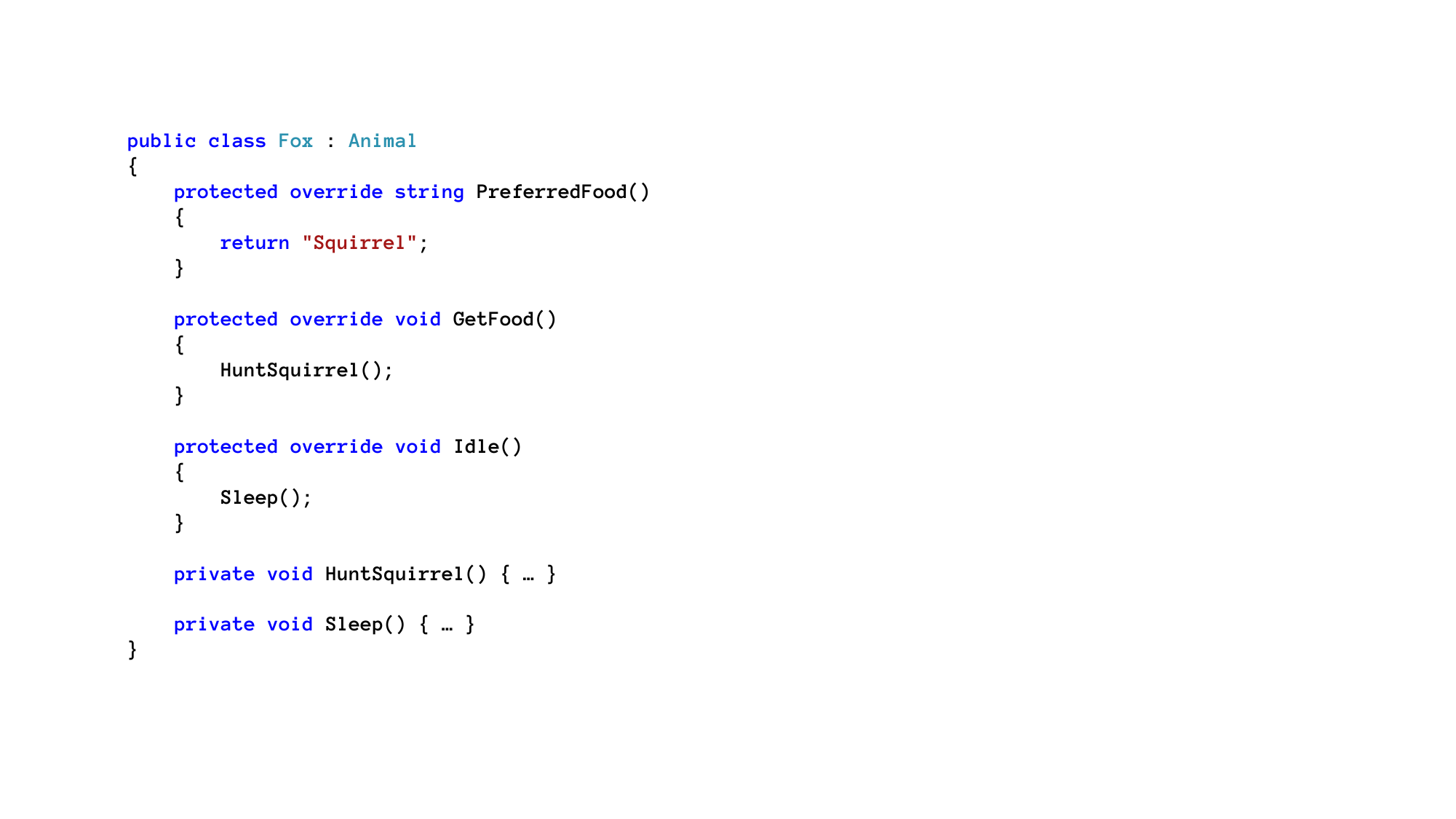

public class Fox : Animal
{
    protected override string PreferredFood()
    {
        return "Squirrel";
    }

    protected override void GetFood()
    {
        HuntSquirrel();
    }

    protected override void Idle()
    {
        Sleep();
    }

    private void HuntSquirrel() { … }

    private void Sleep() { … }
}